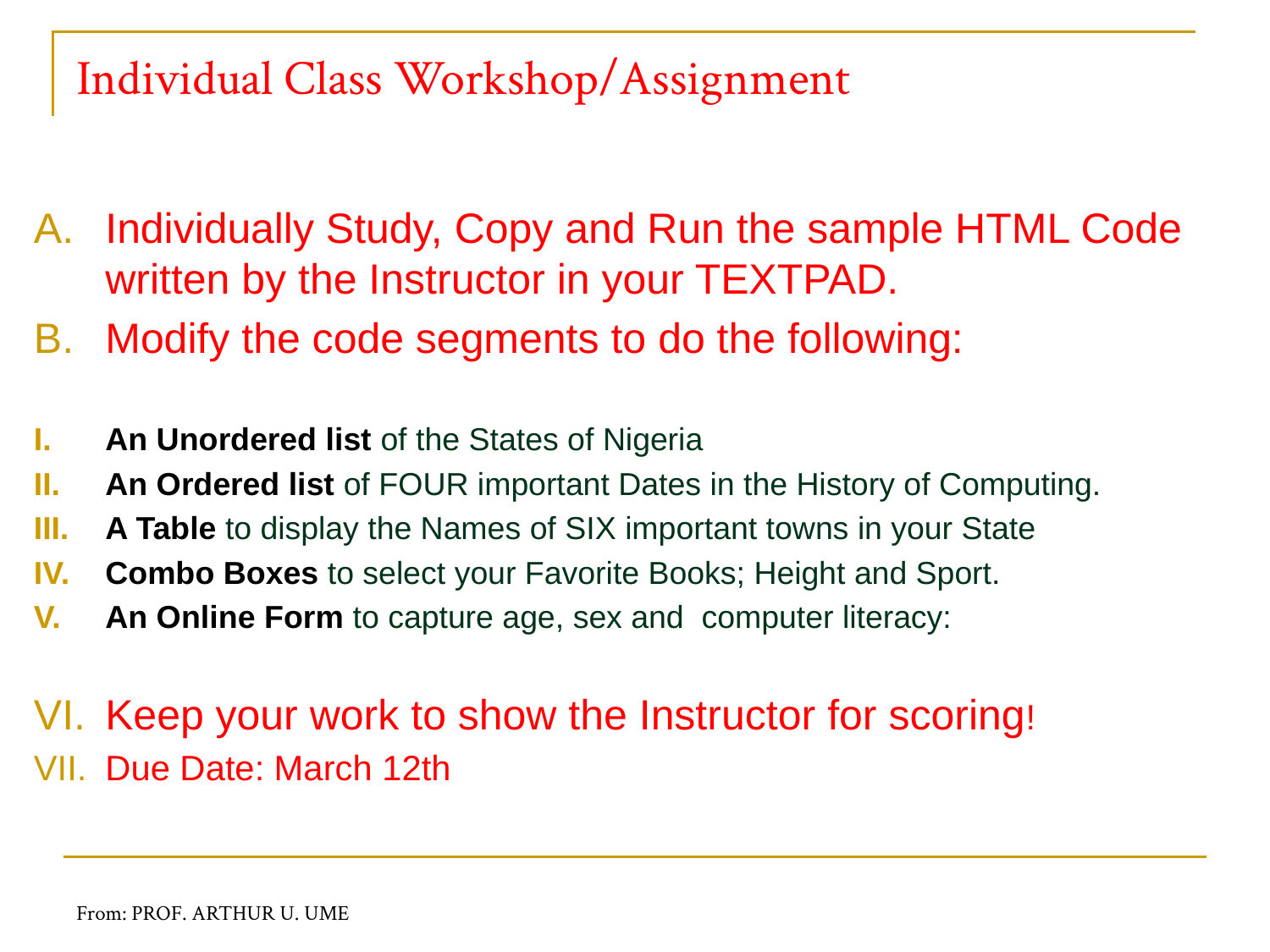

# Individual Class Workshop/Assignment

Individually Study, Copy and Run the sample HTML Code written by the Instructor in your TEXTPAD.
Modify the code segments to do the following:
An Unordered list of the States of Nigeria
An Ordered list of FOUR important Dates in the History of Computing.
A Table to display the Names of SIX important towns in your State
Combo Boxes to select your Favorite Books; Height and Sport.
An Online Form to capture age, sex and  computer literacy:

Keep your work to show the Instructor for scoring!
Due Date: March 12th
From: PROF. ARTHUR U. UME